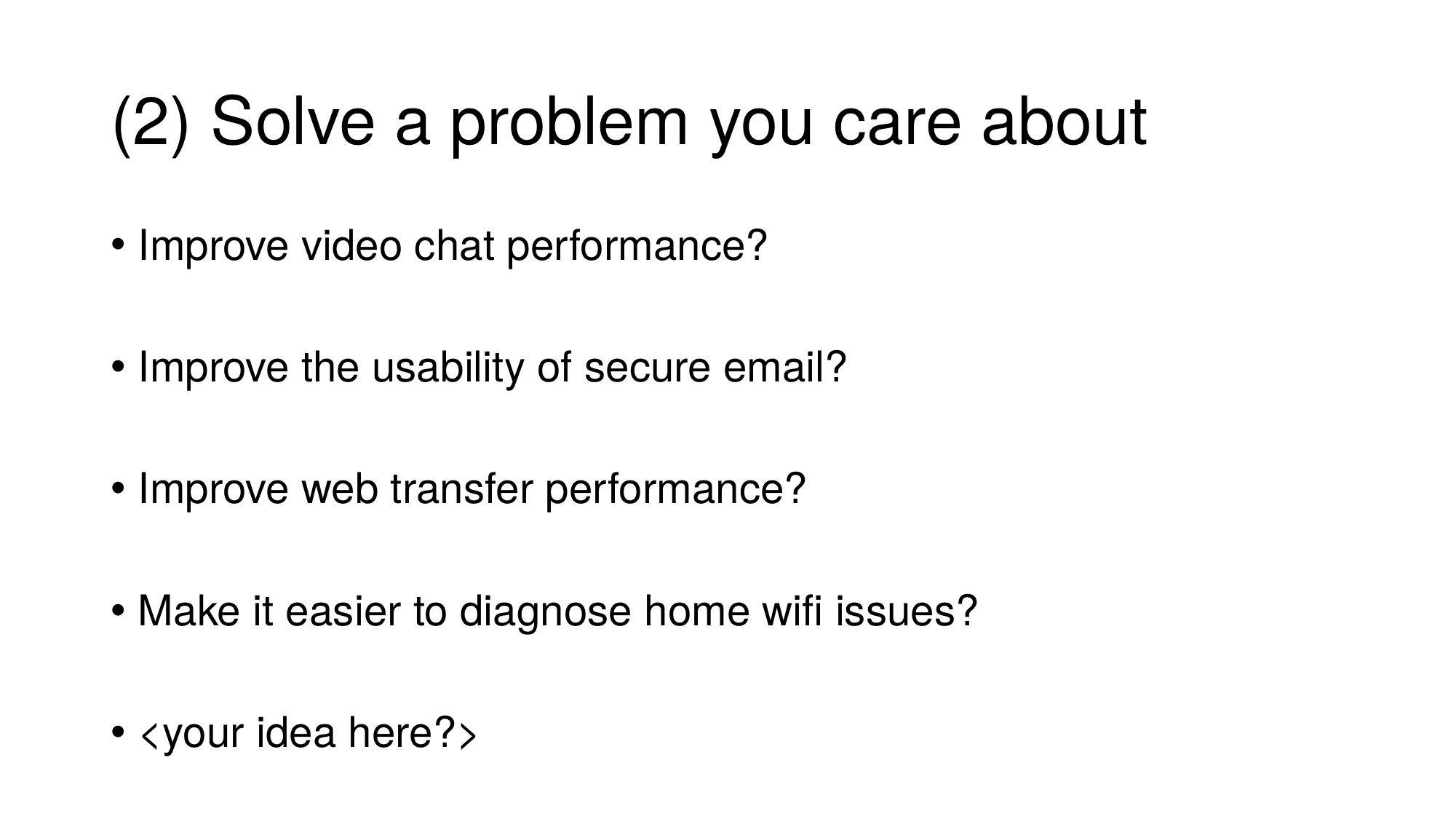

# (2) Solve a problem you care about
Improve video chat performance?

Improve the usability of secure email?

Improve web transfer performance?

Make it easier to diagnose home wifi issues?

<your idea here?>